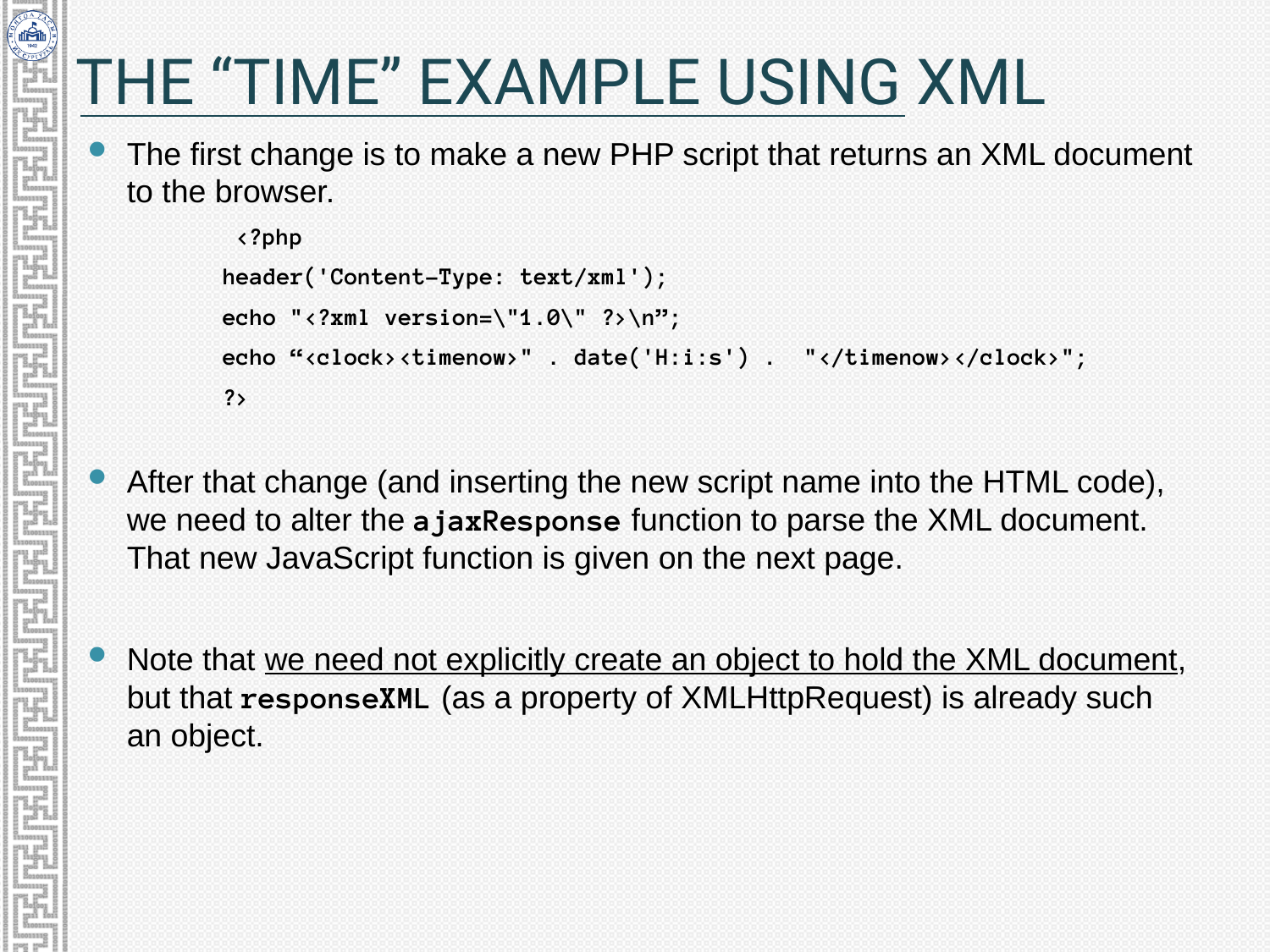

# The “time” example using XML
The first change is to make a new PHP script that returns an XML document to the browser.
          <?php
          header('Content-Type: text/xml');
          echo "<?xml version=\"1.0\" ?>\n”;
          echo “<clock><timenow>" . date('H:i:s') .  "</timenow></clock>";
          ?>

After that change (and inserting the new script name into the HTML code), we need to alter the ajaxResponse function to parse the XML document. That new JavaScript function is given on the next page.

Note that we need not explicitly create an object to hold the XML document, but that responseXML (as a property of XMLHttpRequest) is already such an object.